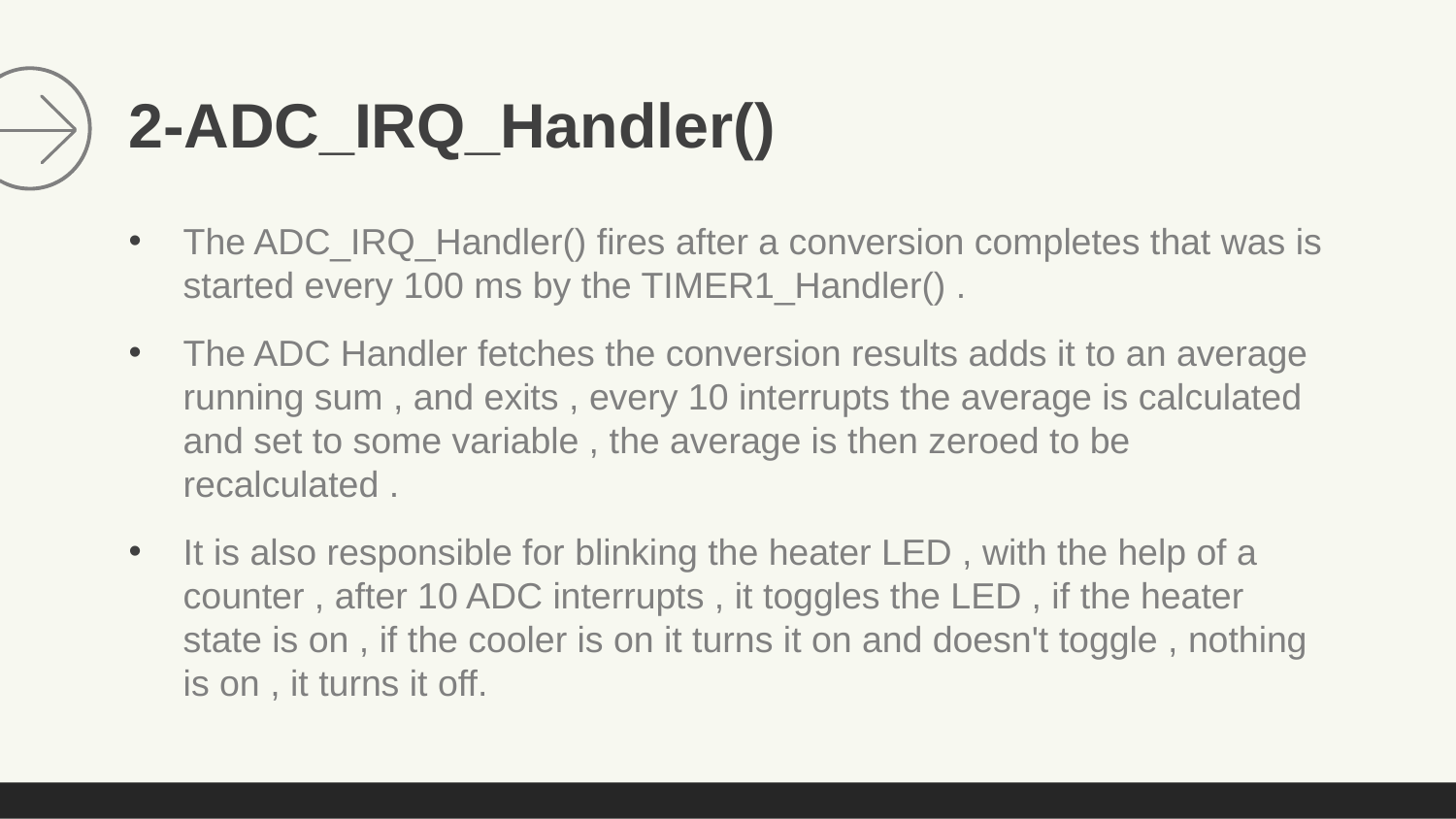

# 2-ADC_IRQ_Handler()
The ADC_IRQ_Handler() fires after a conversion completes that was is started every 100 ms by the TIMER1_Handler() .
The ADC Handler fetches the conversion results adds it to an average running sum , and exits , every 10 interrupts the average is calculated and set to some variable , the average is then zeroed to be recalculated .
It is also responsible for blinking the heater LED , with the help of a counter , after 10 ADC interrupts , it toggles the LED , if the heater state is on , if the cooler is on it turns it on and doesn't toggle , nothing is on , it turns it off.